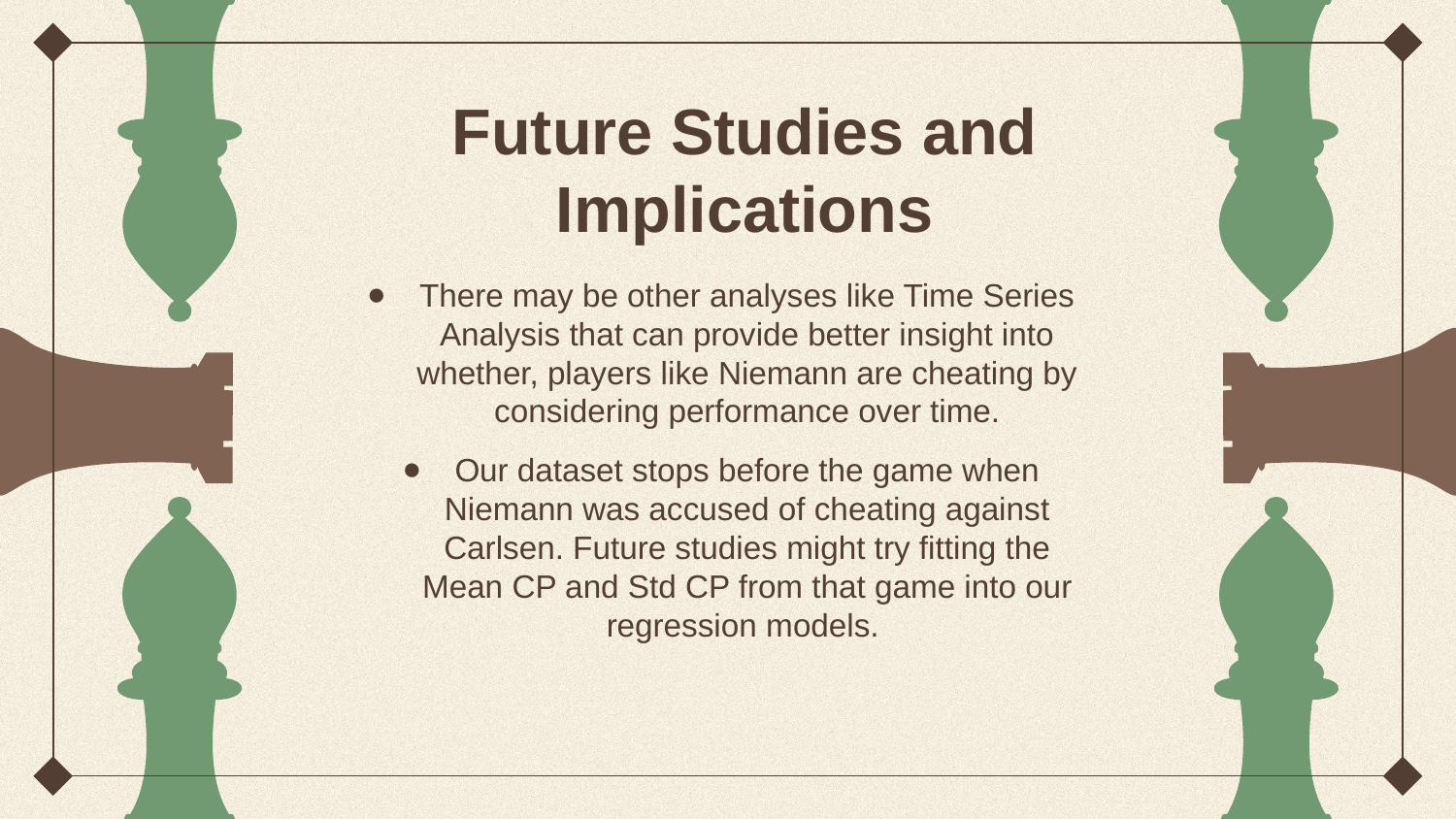

# Future Studies and Implications
There may be other analyses like Time Series Analysis that can provide better insight into whether, players like Niemann are cheating by considering performance over time.
Our dataset stops before the game when Niemann was accused of cheating against Carlsen. Future studies might try fitting the Mean CP and Std CP from that game into our regression models.